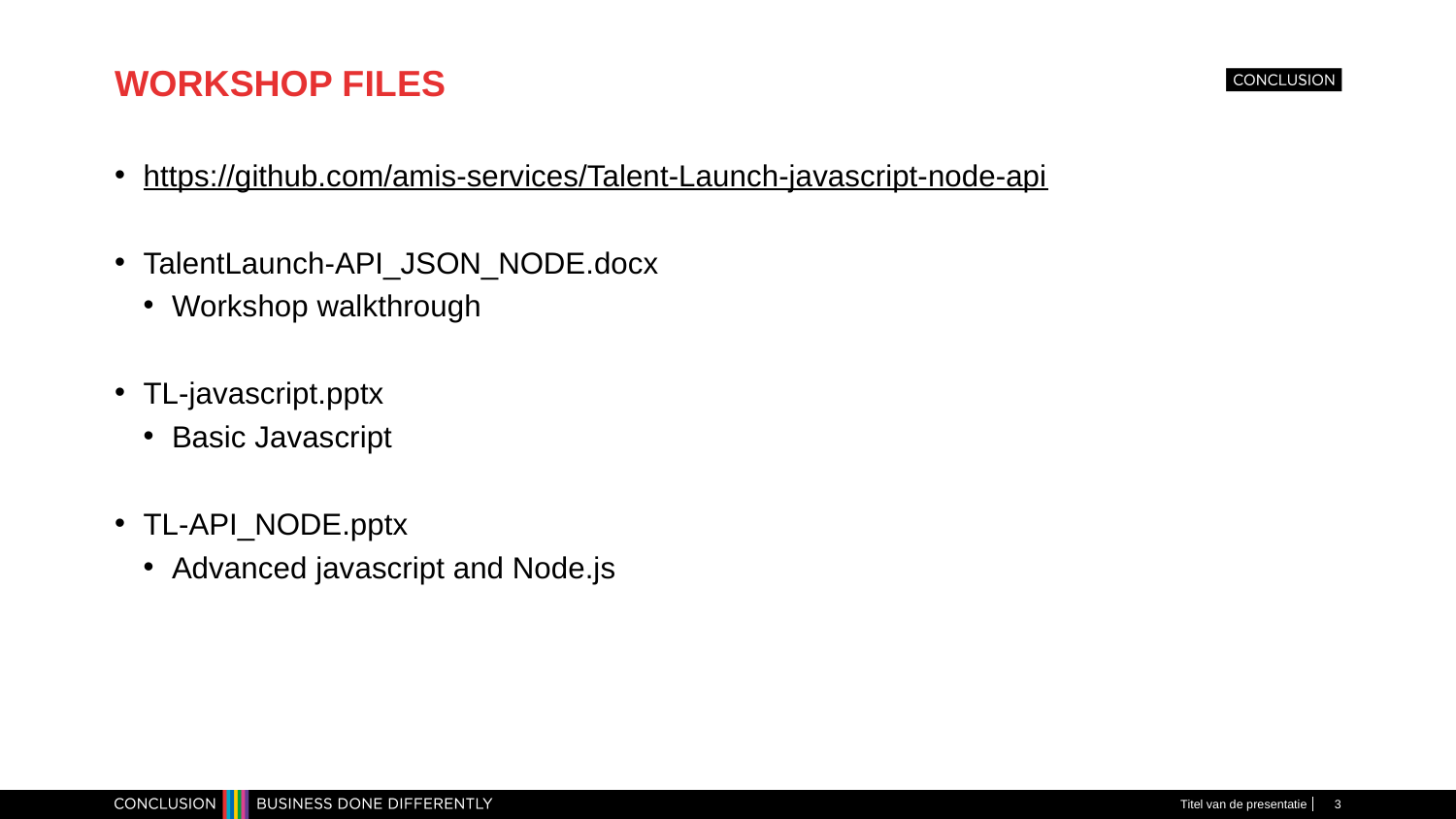

# WORKSHOP FILES
https://github.com/amis-services/Talent-Launch-javascript-node-api

TalentLaunch-API_JSON_NODE.docx
Workshop walkthrough

TL-javascript.pptx
Basic Javascript

TL-API_NODE.pptx
Advanced javascript and Node.js
Titel van de presentatie
3